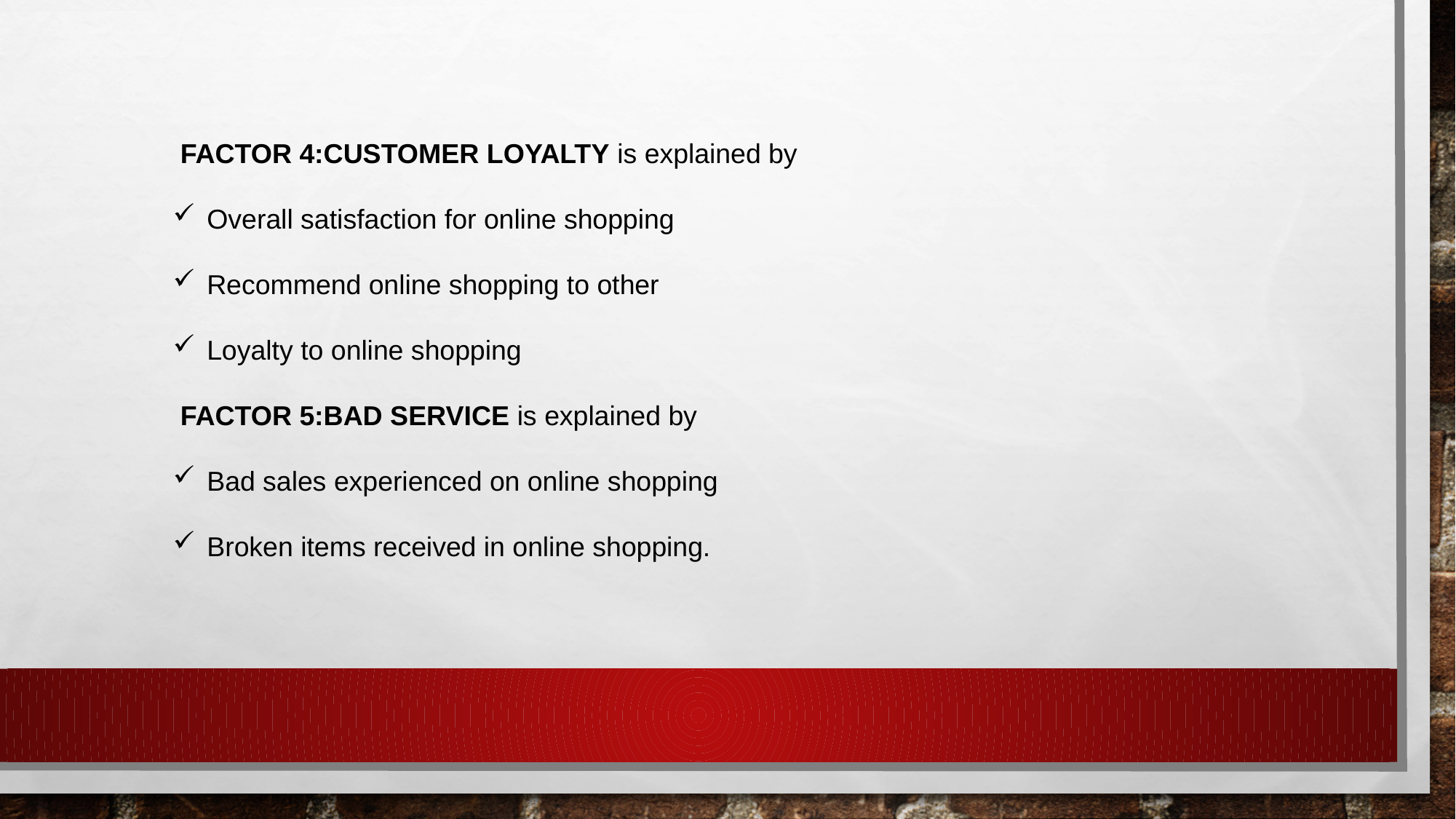

FACTOR 4:CUSTOMER LOYALTY is explained by
Overall satisfaction for online shopping
Recommend online shopping to other
Loyalty to online shopping
 FACTOR 5:BAD SERVICE is explained by
Bad sales experienced on online shopping
Broken items received in online shopping.